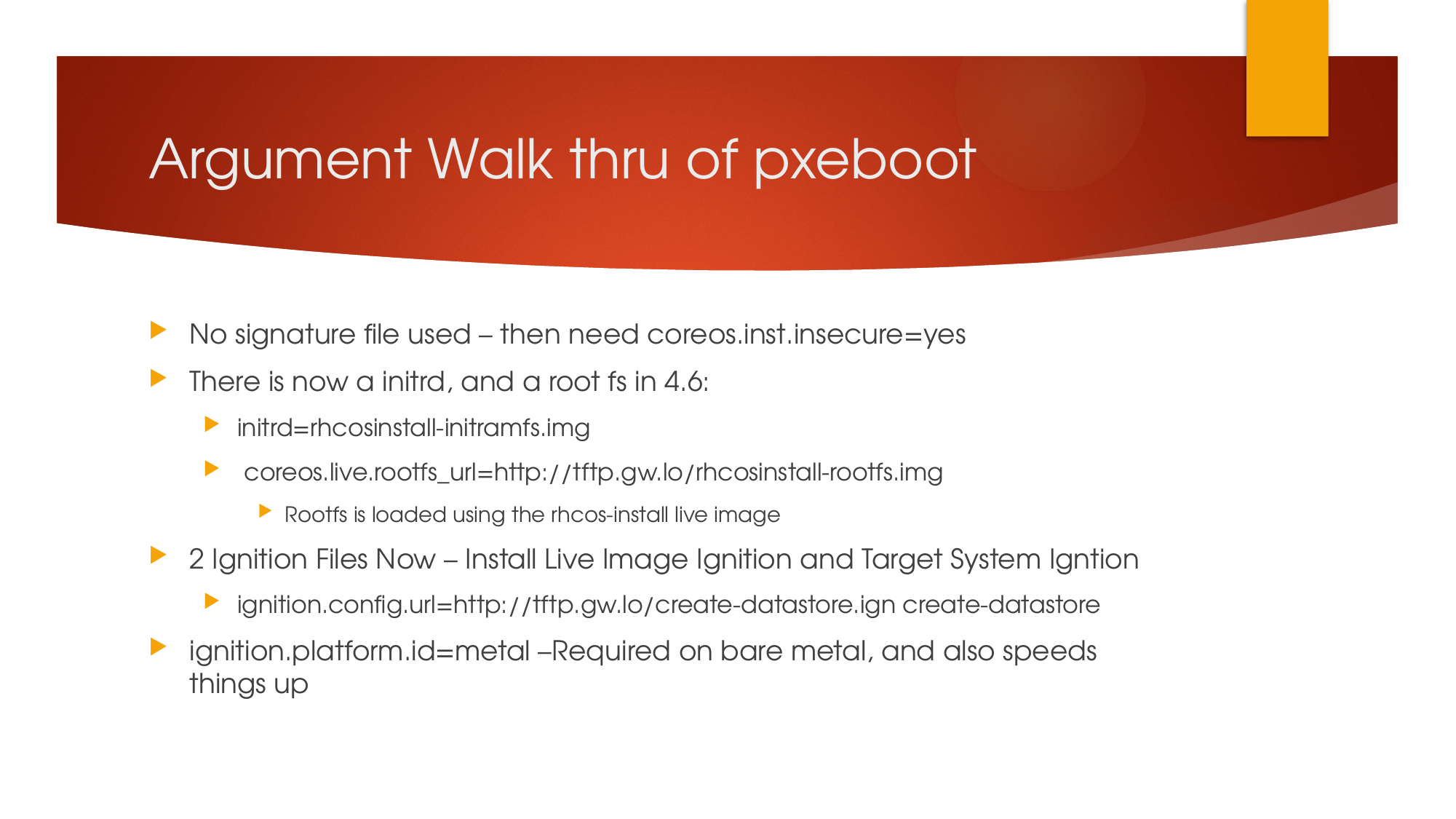

# Argument Walk thru of pxeboot
No signature file used – then need coreos.inst.insecure=yes
There is now a initrd, and a root fs in 4.6:
initrd=rhcosinstall-initramfs.img
 coreos.live.rootfs_url=http://tftp.gw.lo/rhcosinstall-rootfs.img
Rootfs is loaded using the rhcos-install live image
2 Ignition Files Now – Install Live Image Ignition and Target System Igntion
ignition.config.url=http://tftp.gw.lo/create-datastore.ign create-datastore
ignition.platform.id=metal –Required on bare metal, and also speeds things up